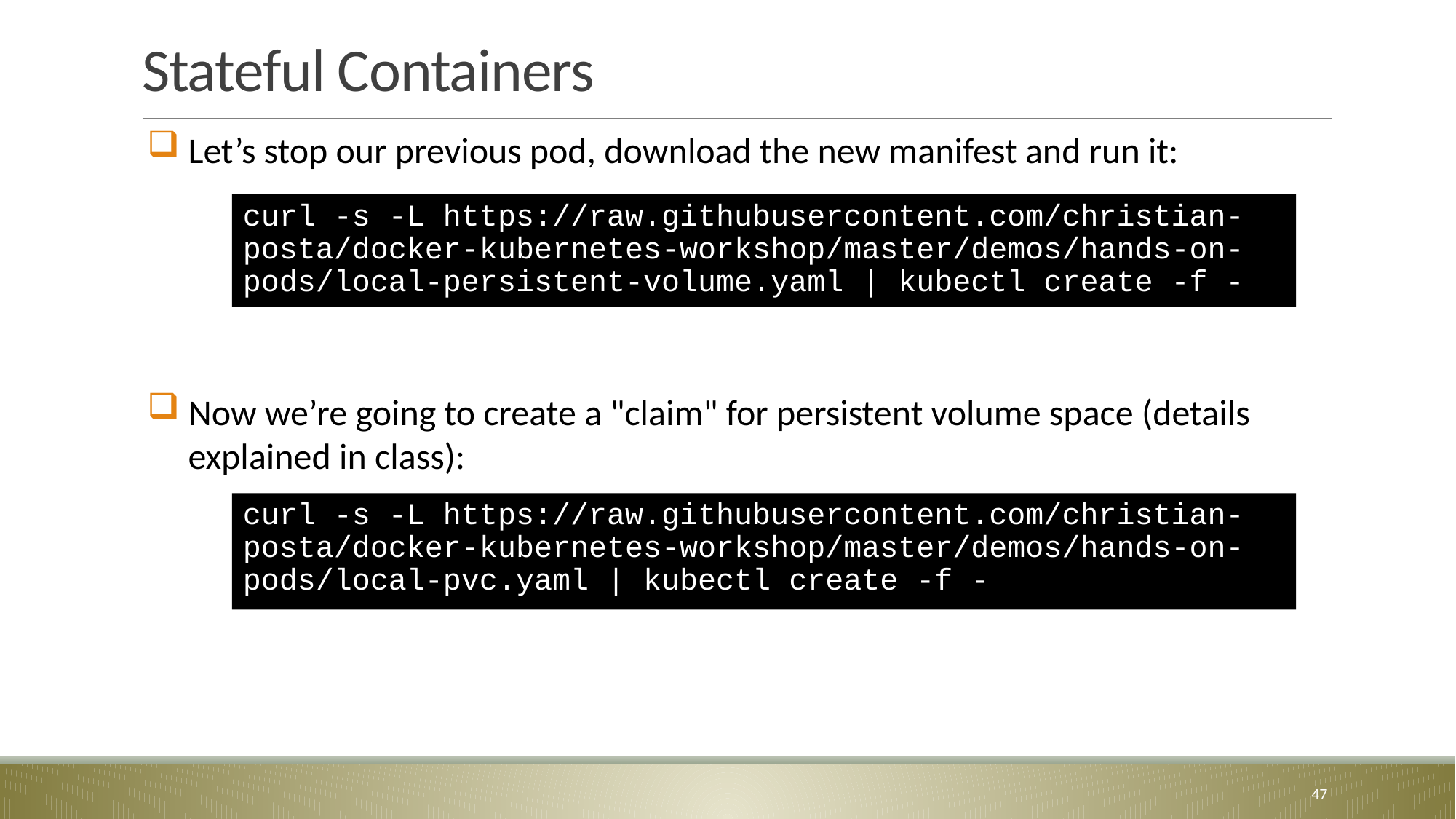

# Stateful Containers
Let’s stop our previous pod, download the new manifest and run it:

Now we’re going to create a "claim" for persistent volume space (details explained in class):

curl -s -L https://raw.githubusercontent.com/christian-posta/docker-kubernetes-workshop/master/demos/hands-on-pods/local-persistent-volume.yaml | kubectl create -f -
curl -s -L https://raw.githubusercontent.com/christian-posta/docker-kubernetes-workshop/master/demos/hands-on-pods/local-pvc.yaml | kubectl create -f -

47